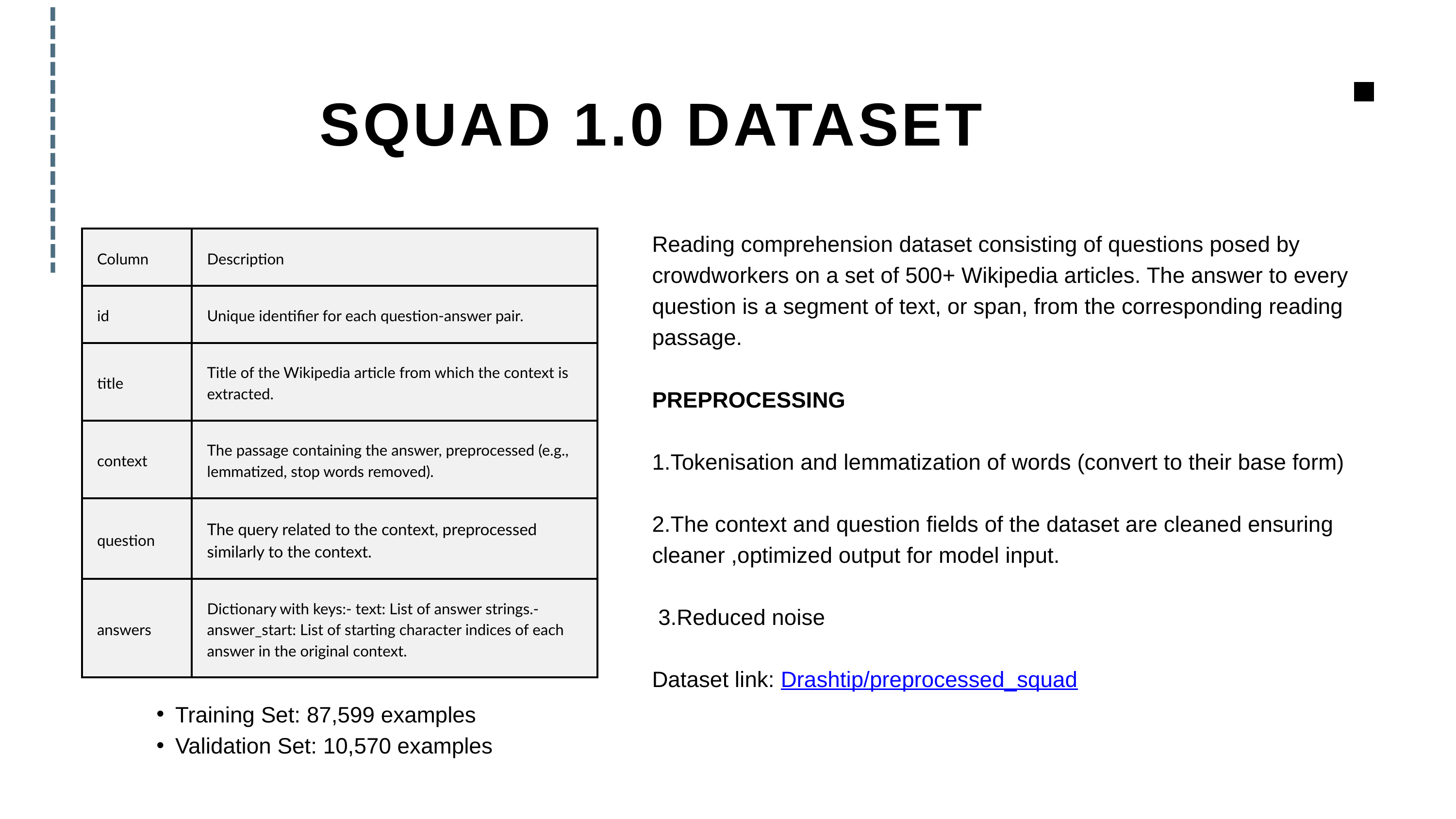

SQUAD 1.0 DATASET

Reading comprehension dataset consisting of questions posed by crowdworkers on a set of 500+ Wikipedia articles. The answer to every question is a segment of text, or span, from the corresponding reading passage.

PREPROCESSING

1.Tokenisation and lemmatization of words (convert to their base form)

2.The context and question fields of the dataset are cleaned ensuring cleaner ,optimized output for model input.

 3.Reduced noise

Dataset link: Drashtip/preprocessed_squad

| Column | Description |
| --- | --- |
| id | Unique identifier for each question-answer pair. |
| title | Title of the Wikipedia article from which the context is extracted. |
| context | The passage containing the answer, preprocessed (e.g., lemmatized, stop words removed). |
| question | The query related to the context, preprocessed similarly to the context. |
| answers | Dictionary with keys:- text: List of answer strings.- answer\_start: List of starting character indices of each answer in the original context. |
Training Set: 87,599 examples
Validation Set: 10,570 examples